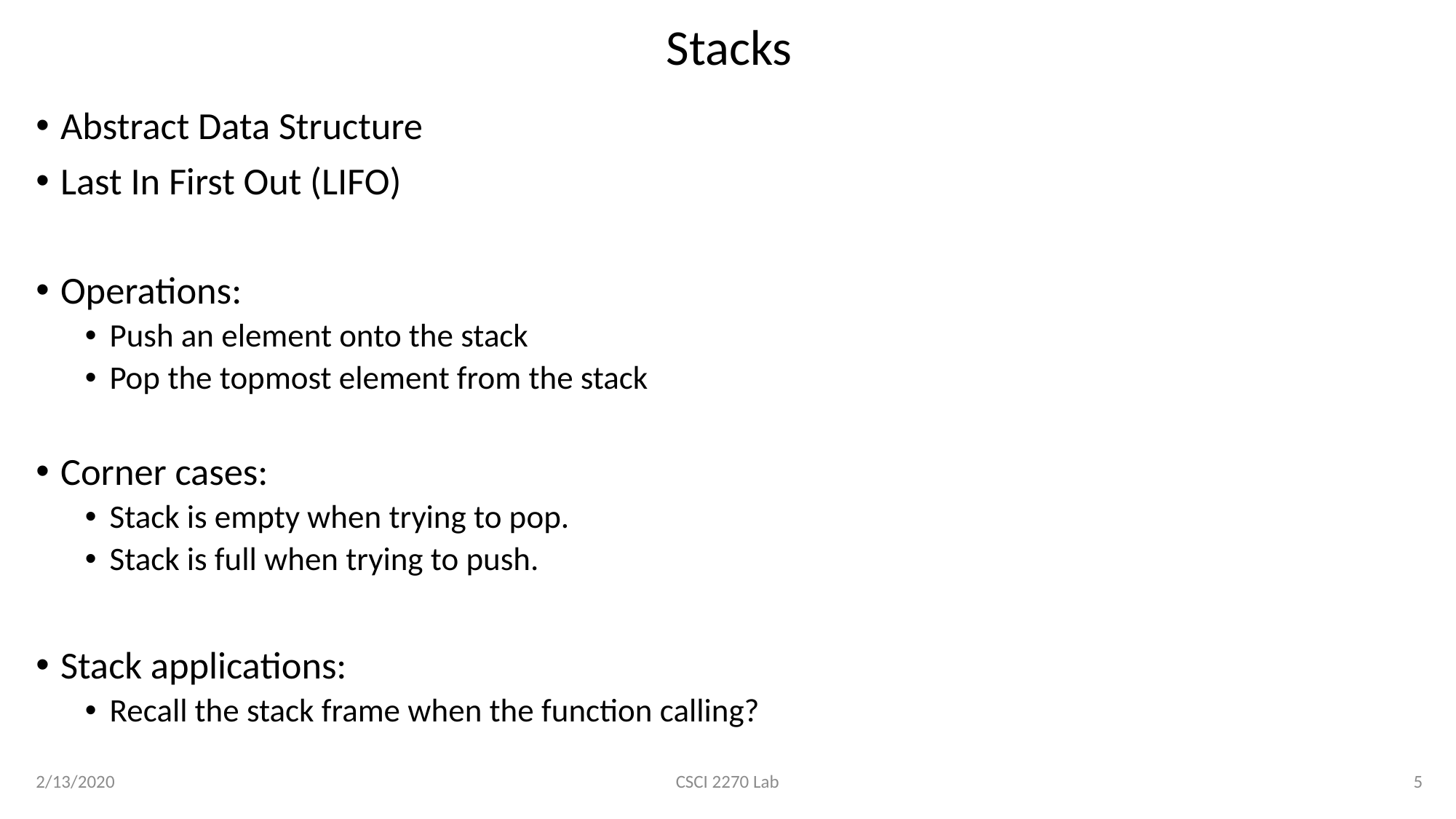

# Stacks
Abstract Data Structure
Last In First Out (LIFO)

Operations:
Push an element onto the stack
Pop the topmost element from the stack

Corner cases:
Stack is empty when trying to pop.
Stack is full when trying to push.

Stack applications:
Recall the stack frame when the function calling?
2/13/2020
5
CSCI 2270 Lab